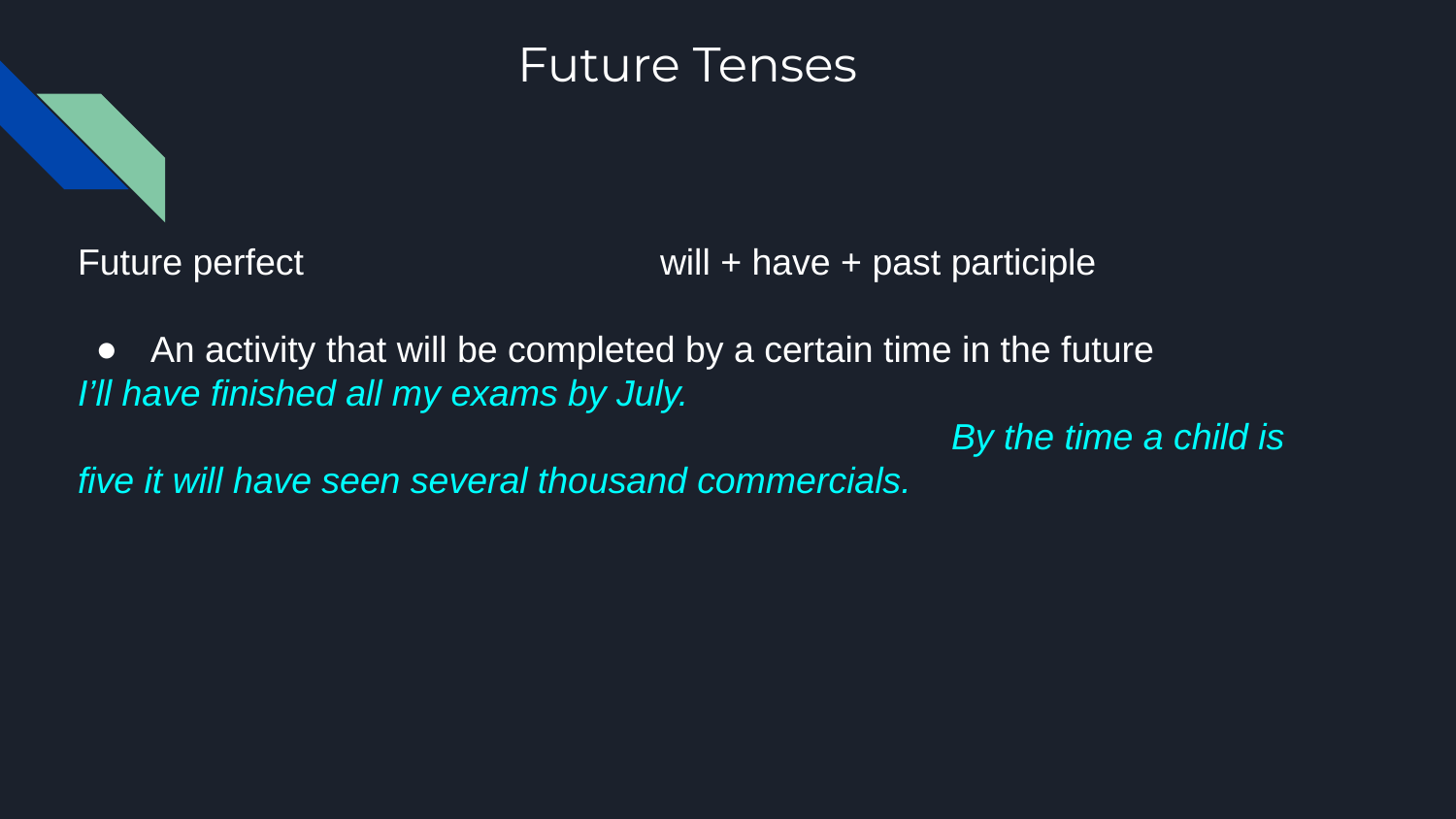

# Future Tenses
Future perfect  			will + have + past participle

An activity that will be completed by a certain time in the future
I’ll have finished all my exams by July. 										By the time a child is five it will have seen several thousand commercials.